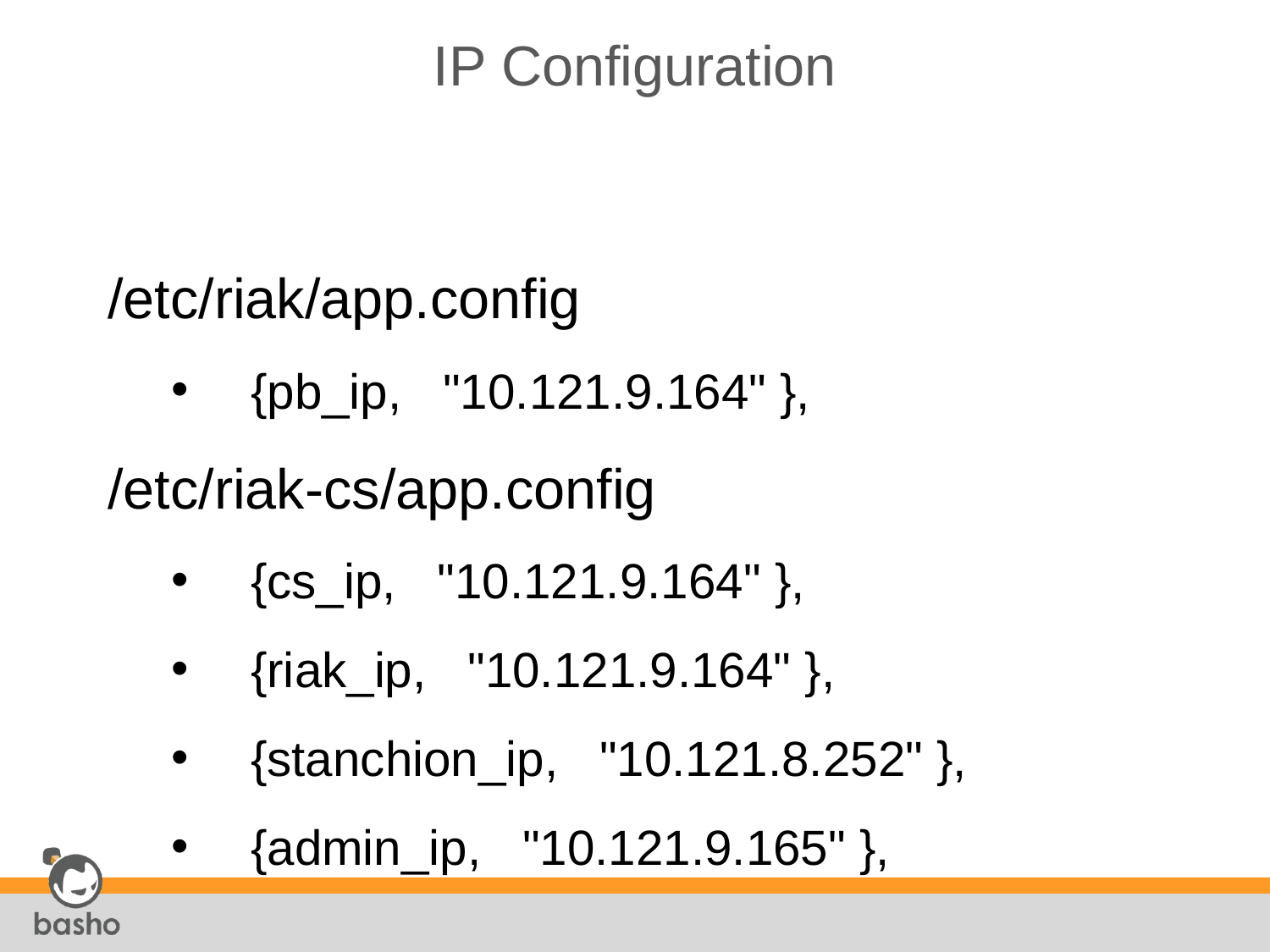

# IP Configuration
/etc/riak/app.config
{pb_ip,   "10.121.9.164" },
/etc/riak-cs/app.config
{cs_ip,   "10.121.9.164" },
{riak_ip,   "10.121.9.164" },
{stanchion_ip,   "10.121.8.252" },
{admin_ip,   "10.121.9.165" },